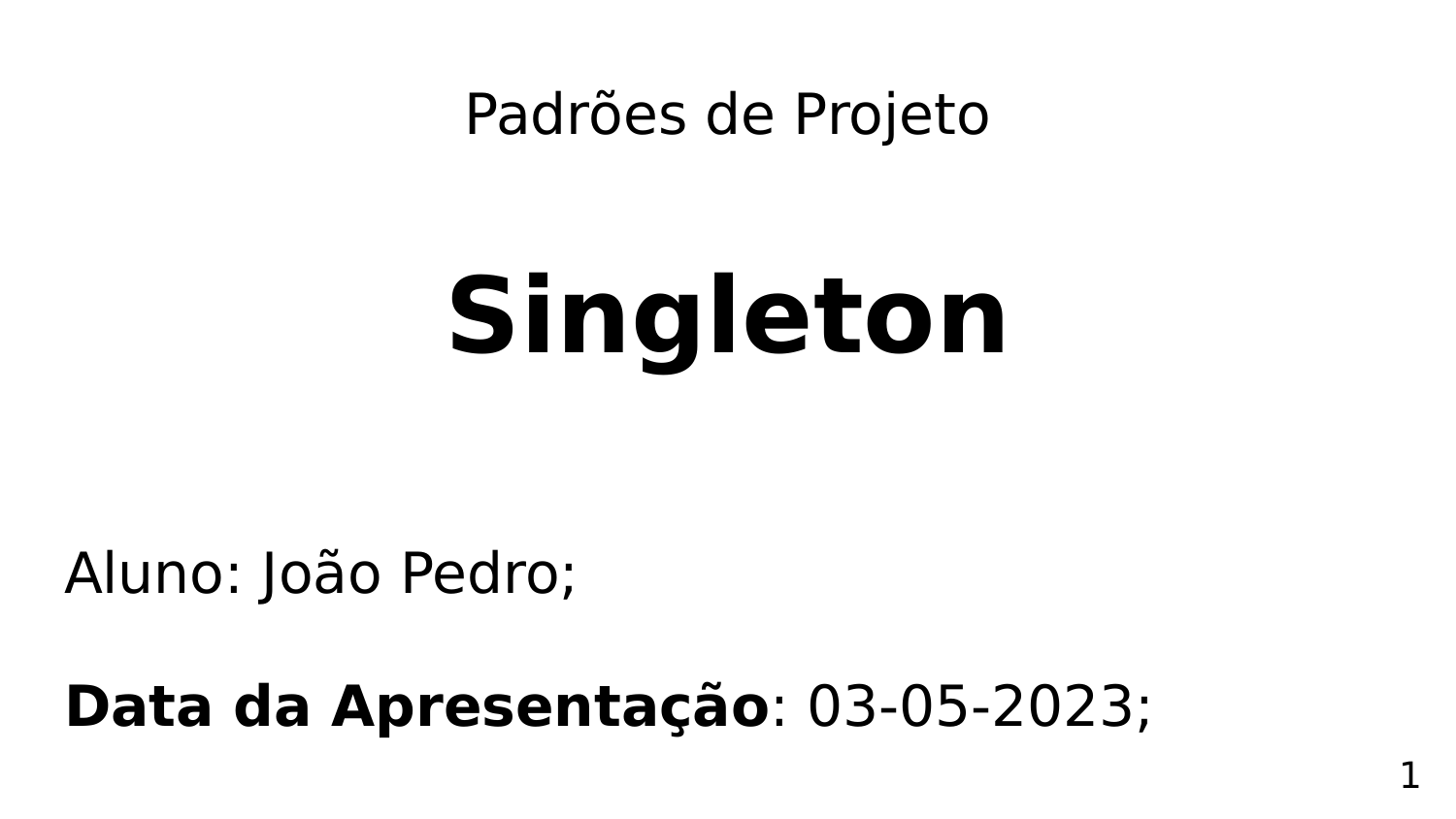

Padrões de Projeto
# Singleton
Aluno: João Pedro;
Data da Apresentação: 03-05-2023;
1